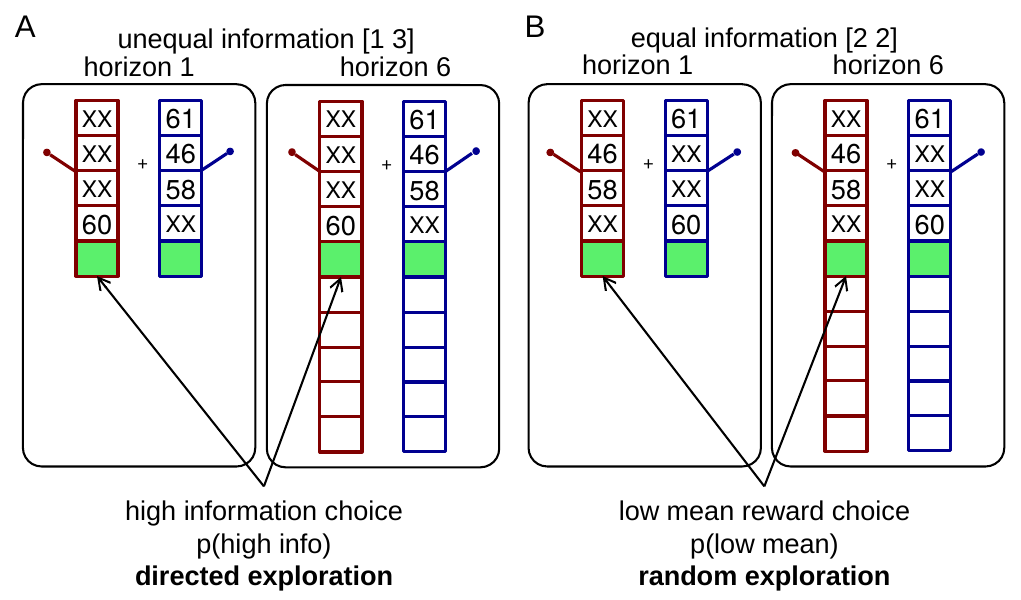

A
B
equal information [2 2]
unequal information [1 3]
horizon 6
horizon 1
horizon 1
horizon 6

XX
61
46
58
XX

XX
46
58
XX

61
XX
XX
60

XX
46
58
XX

61
XX
XX
60

XX
XX
XX
60

61
46
58
XX

XX
+
+
+
+

XX
60

high information choice
p(high info)
directed exploration
low mean reward choice
p(low mean)
random exploration